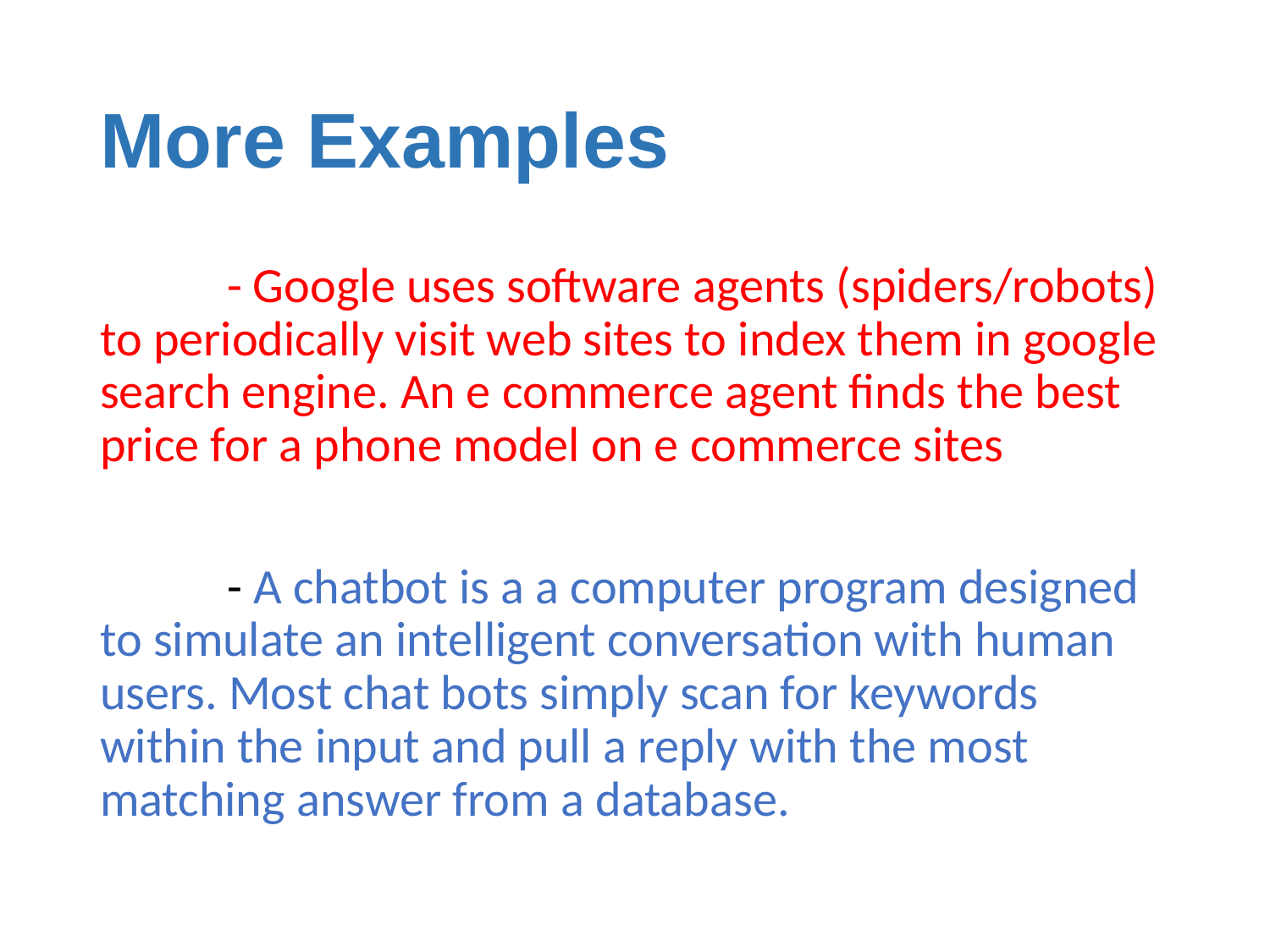

# More Examples
	- Google uses software agents (spiders/robots) to periodically visit web sites to index them in google search engine. An e commerce agent finds the best price for a phone model on e commerce sites

	- A chatbot is a a computer program designed to simulate an intelligent conversation with human users. Most chat bots simply scan for keywords within the input and pull a reply with the most matching answer from a database.